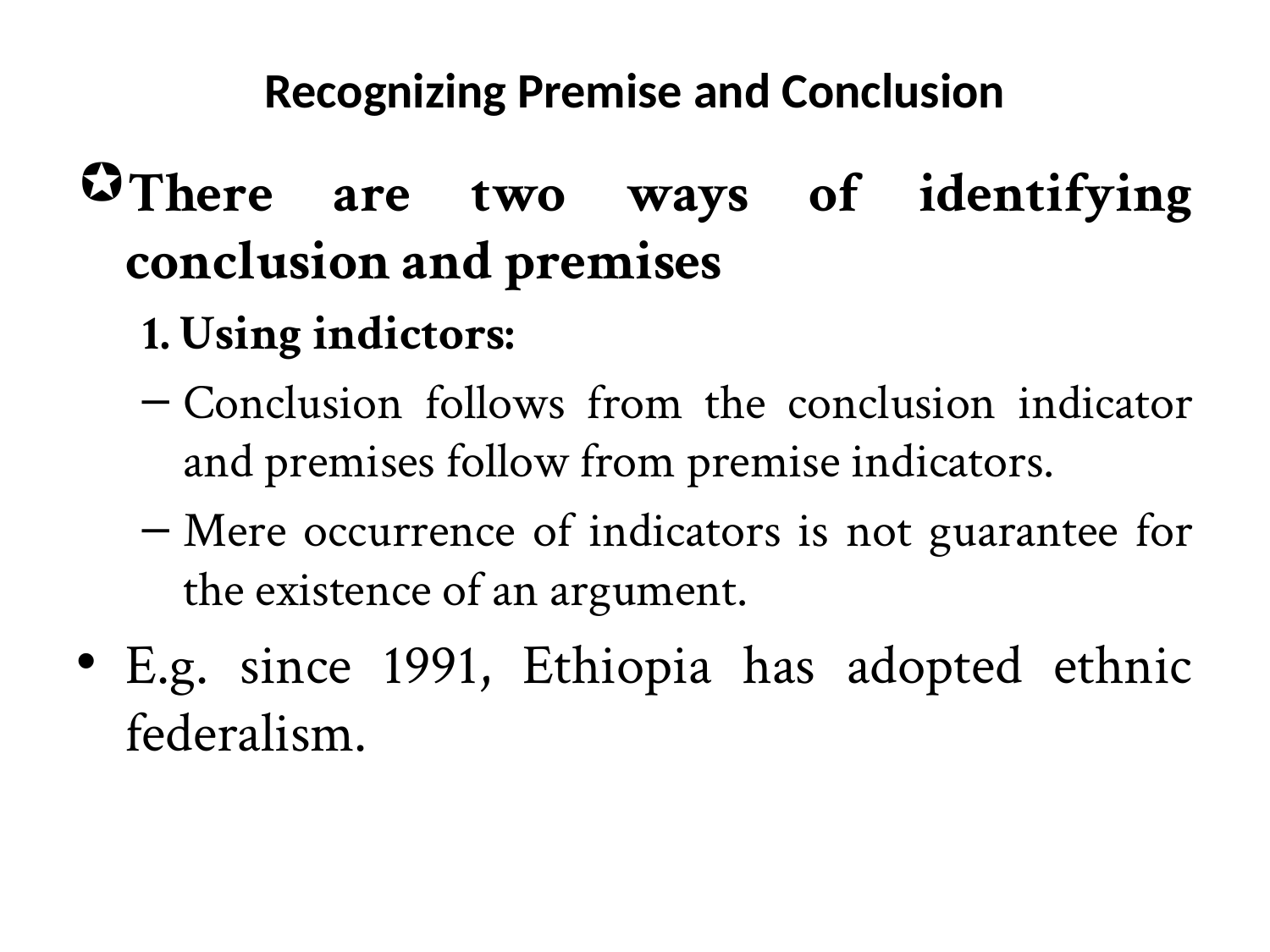

# Recognizing Premise and Conclusion
There are two ways of identifying conclusion and premises
1. Using indictors:
Conclusion follows from the conclusion indicator and premises follow from premise indicators.
Mere occurrence of indicators is not guarantee for the existence of an argument.
E.g. since 1991, Ethiopia has adopted ethnic federalism.